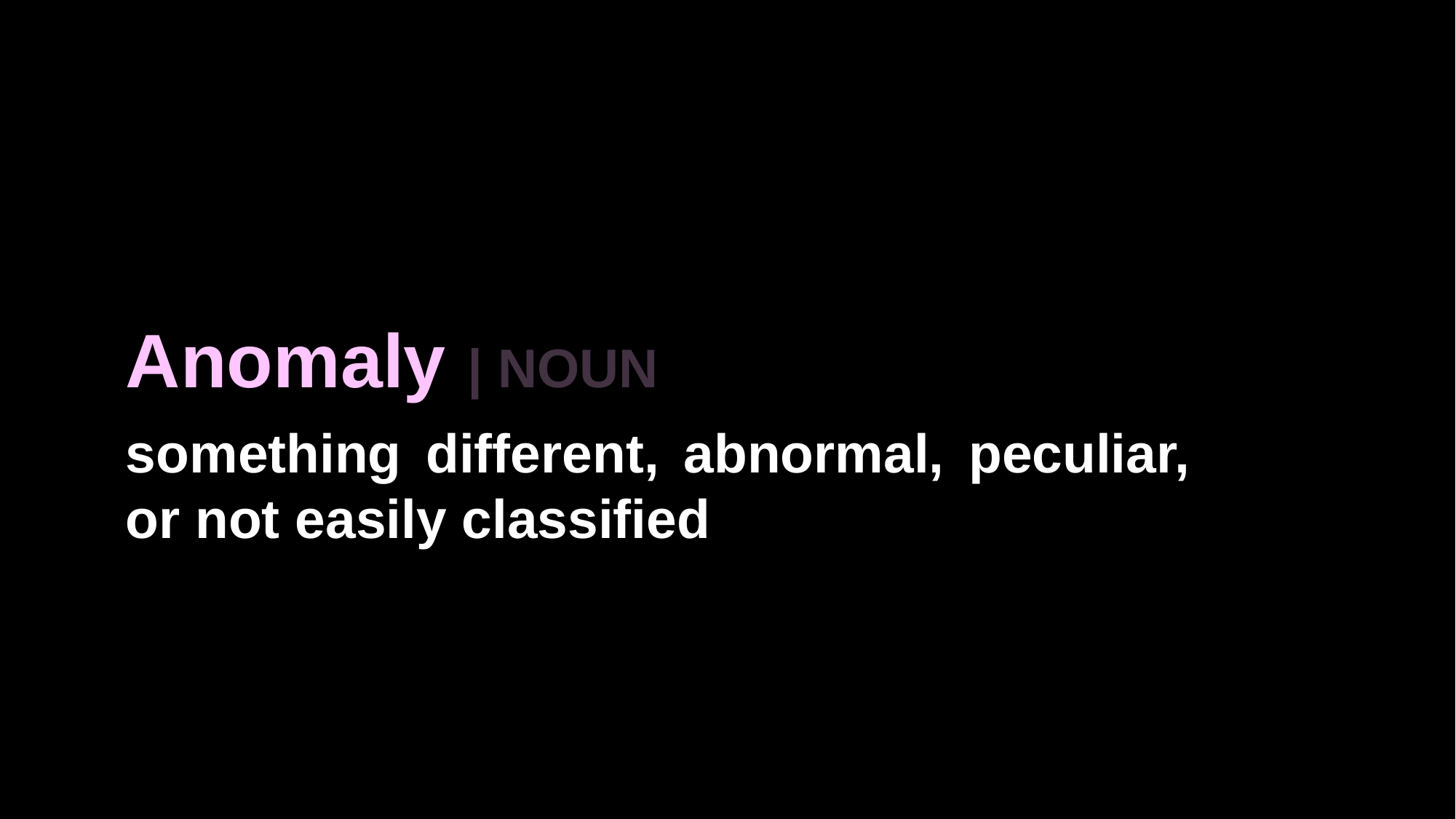

Anomaly | NOUN
something different, abnormal, peculiar, or not easily classified